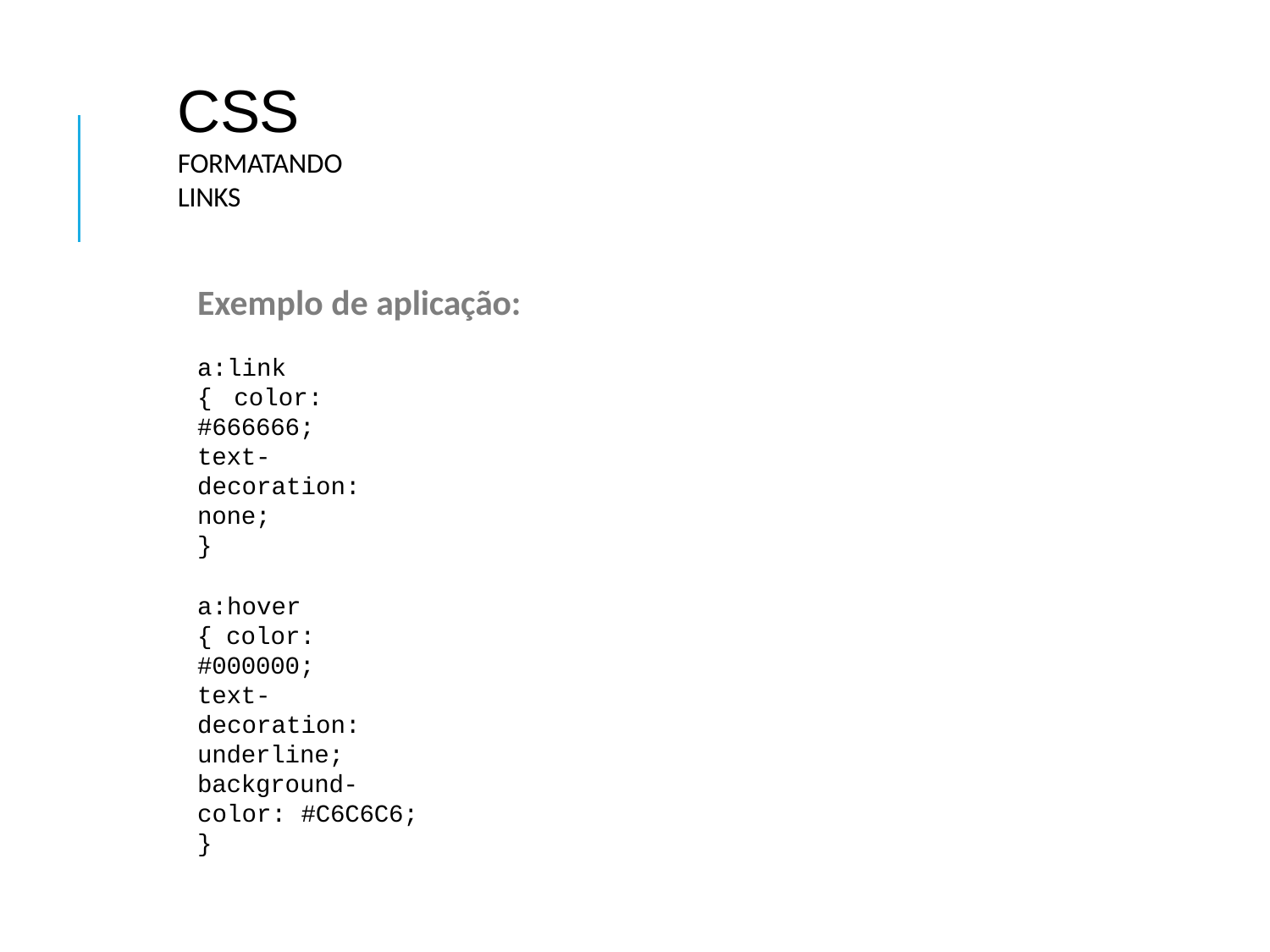

# CSS
Formatando links
Exemplo de aplicação:
a:link { color: #666666;
text-decoration: none;
}

a:hover { color: #000000;
text-decoration: underline;
background-color: #C6C6C6;
}